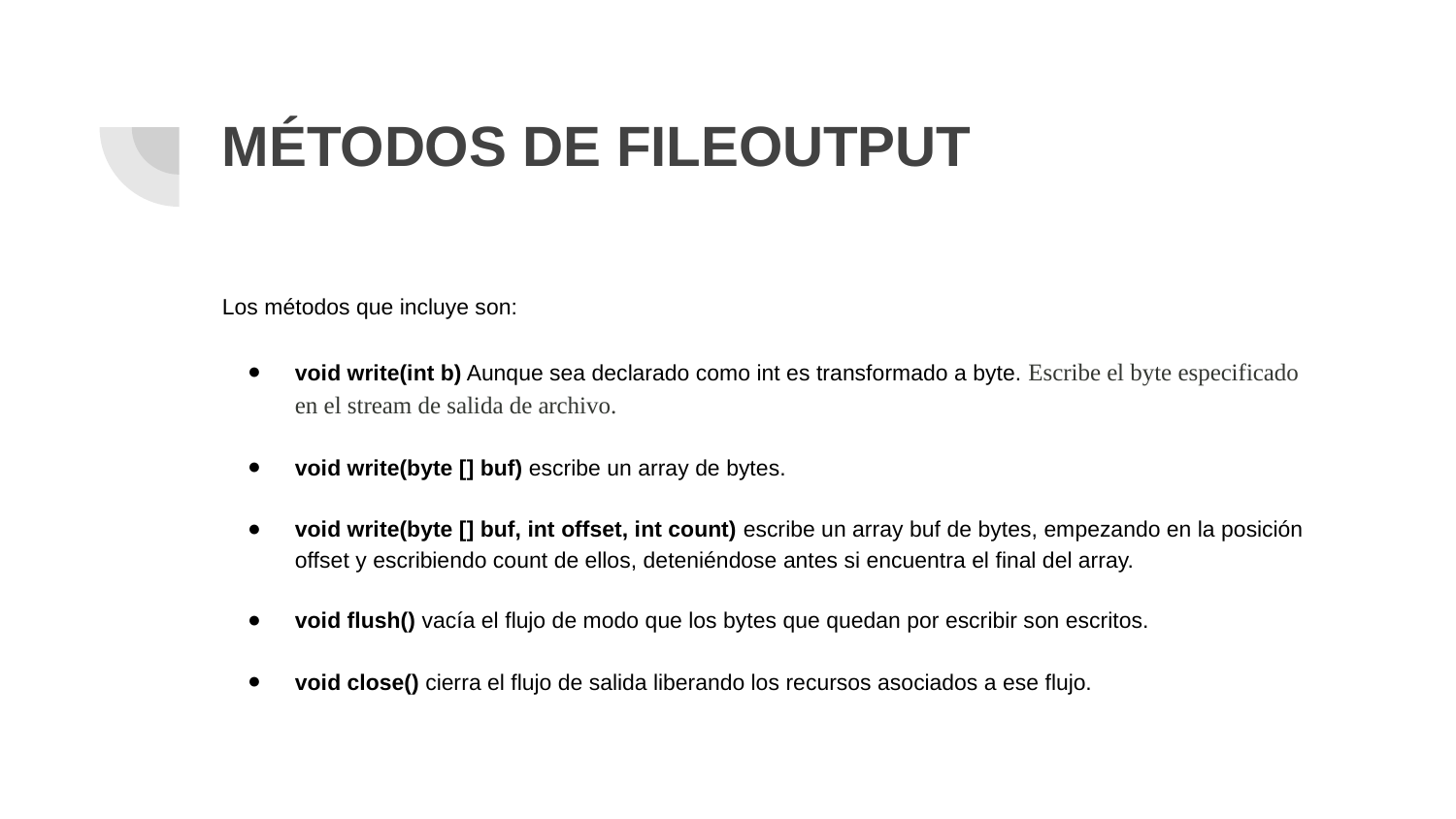

# MÉTODOS DE FILEOUTPUT
Los métodos que incluye son:
void write(int b) Aunque sea declarado como int es transformado a byte. Escribe el byte especificado en el stream de salida de archivo.

void write(byte [] buf) escribe un array de bytes.

void write(byte [] buf, int offset, int count) escribe un array buf de bytes, empezando en la posición offset y escribiendo count de ellos, deteniéndose antes si encuentra el final del array.

void flush() vacía el flujo de modo que los bytes que quedan por escribir son escritos.

void close() cierra el flujo de salida liberando los recursos asociados a ese flujo.